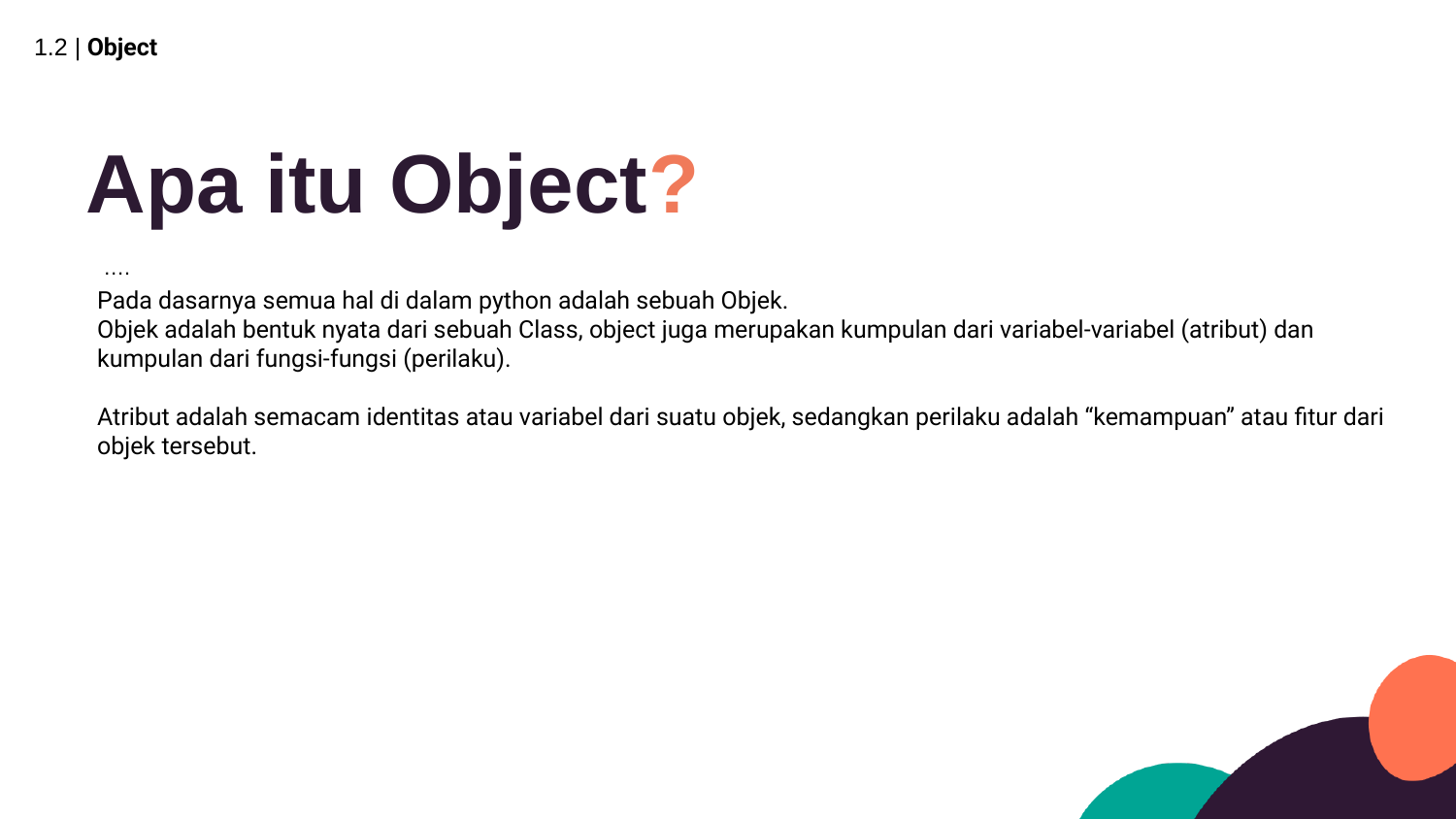

1.2 | Object
Apa itu Object?
….
Pada dasarnya semua hal di dalam python adalah sebuah Objek.
Objek adalah bentuk nyata dari sebuah Class, object juga merupakan kumpulan dari variabel-variabel (atribut) dan kumpulan dari fungsi-fungsi (perilaku).

Atribut adalah semacam identitas atau variabel dari suatu objek, sedangkan perilaku adalah “kemampuan” atau fitur dari objek tersebut.